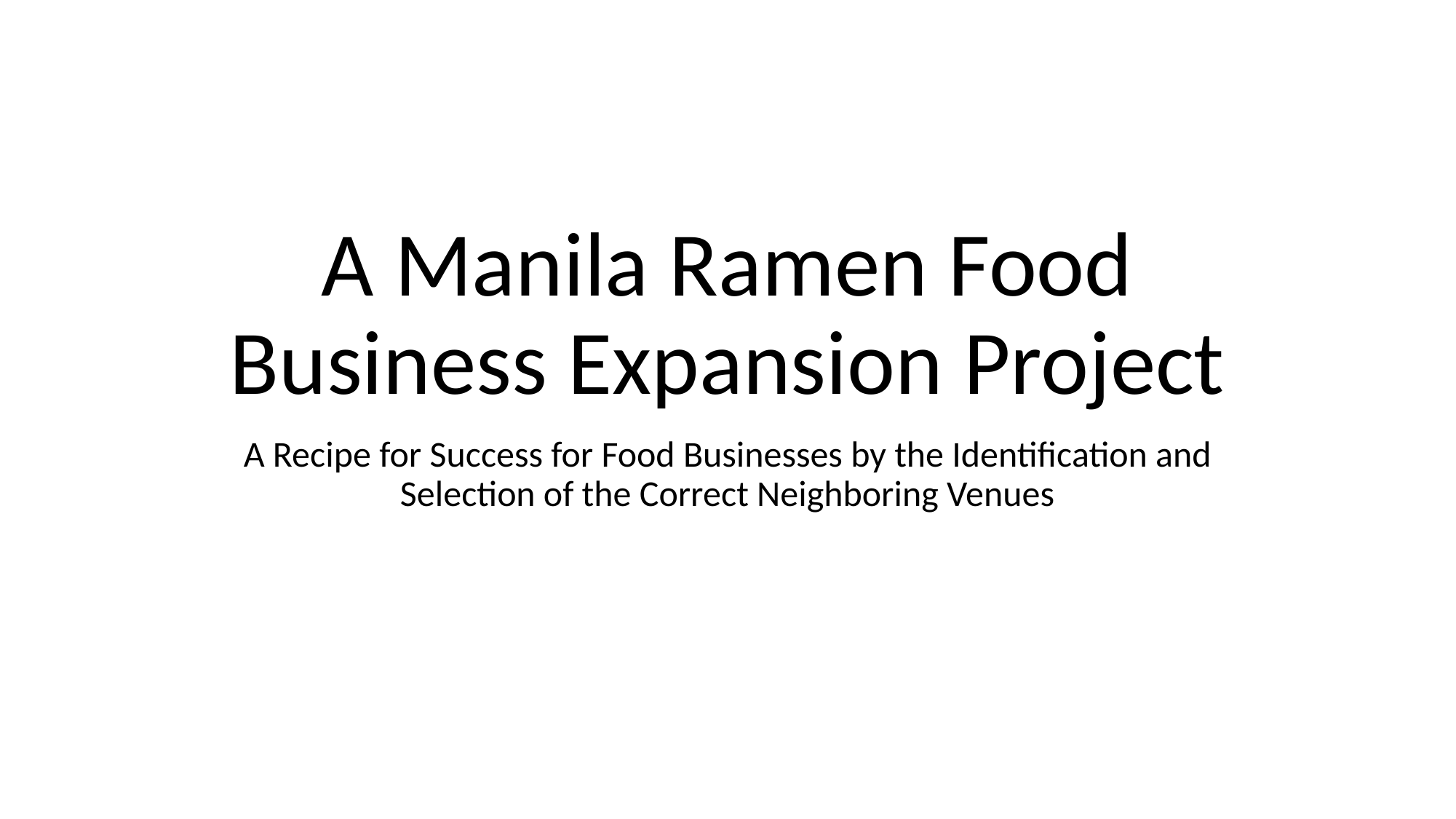

# A Manila Ramen Food Business Expansion Project
A Recipe for Success for Food Businesses by the Identification and Selection of the Correct Neighboring Venues